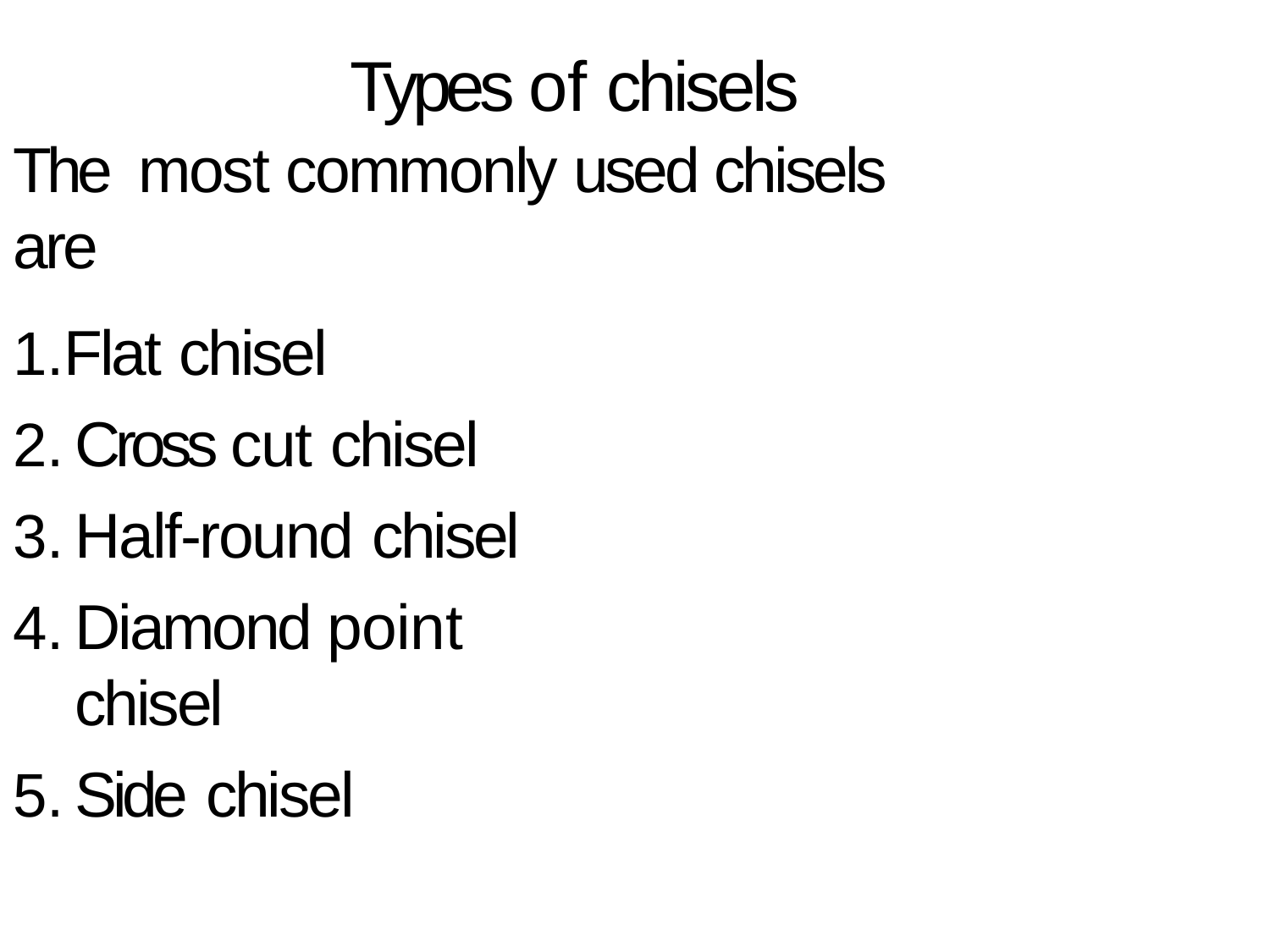

# Types of chisels
The	most commonly used chisels are
Flat chisel
Cross cut chisel
Half-round chisel
Diamond point chisel
Side chisel